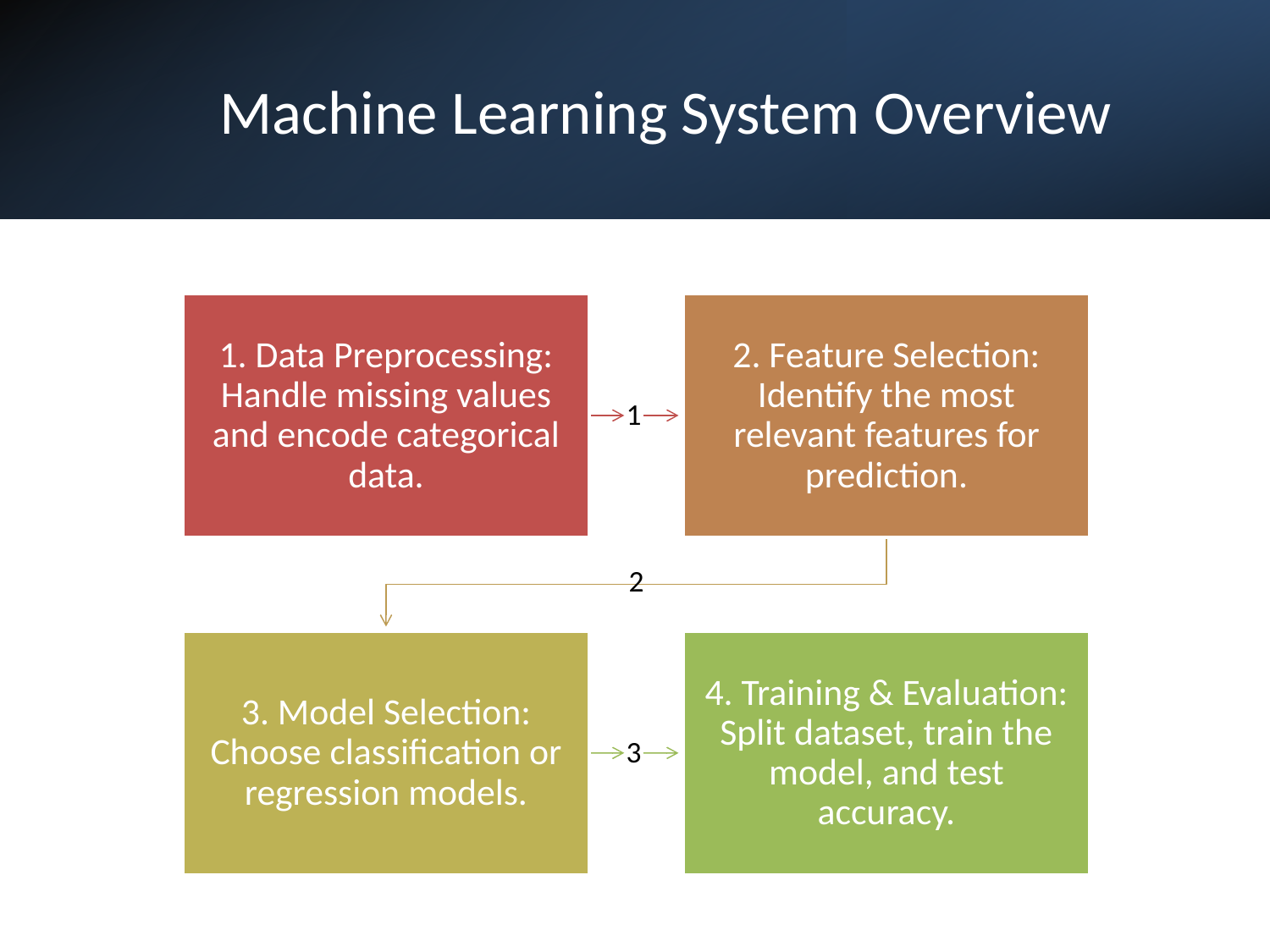

# Machine Learning System Overview
1
1. Data Preprocessing: Handle missing values and encode categorical data.
2
2. Feature Selection: Identify the most relevant features for prediction.
3
3. Model Selection: Choose classification or regression models.
4. Training & Evaluation: Split dataset, train the model, and test accuracy.